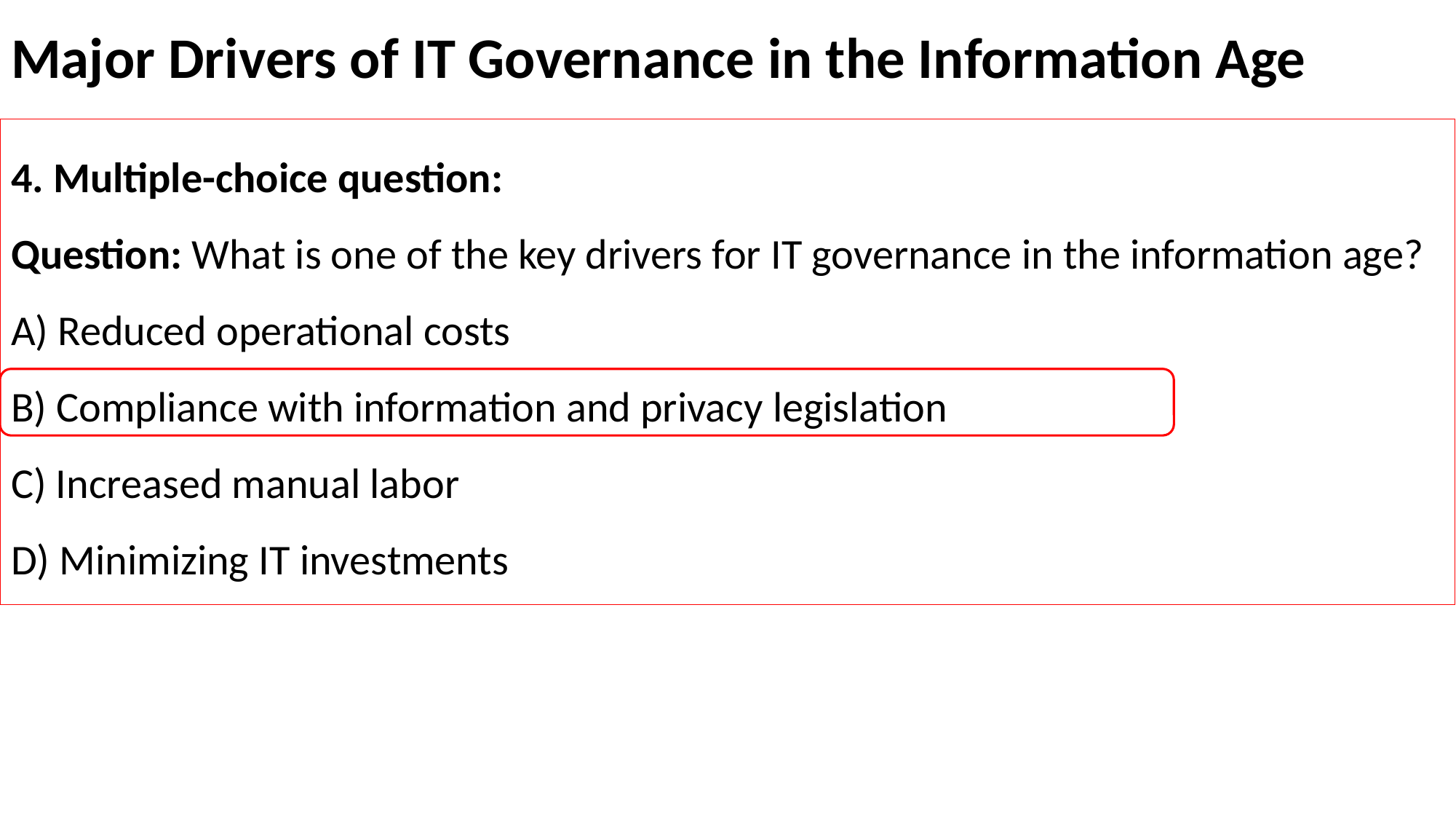

# Major Drivers of IT Governance in the Information Age
4. Multiple-choice question:
Question: What is one of the key drivers for IT governance in the information age?
A) Reduced operational costs
B) Compliance with information and privacy legislation
C) Increased manual labor
D) Minimizing IT investments